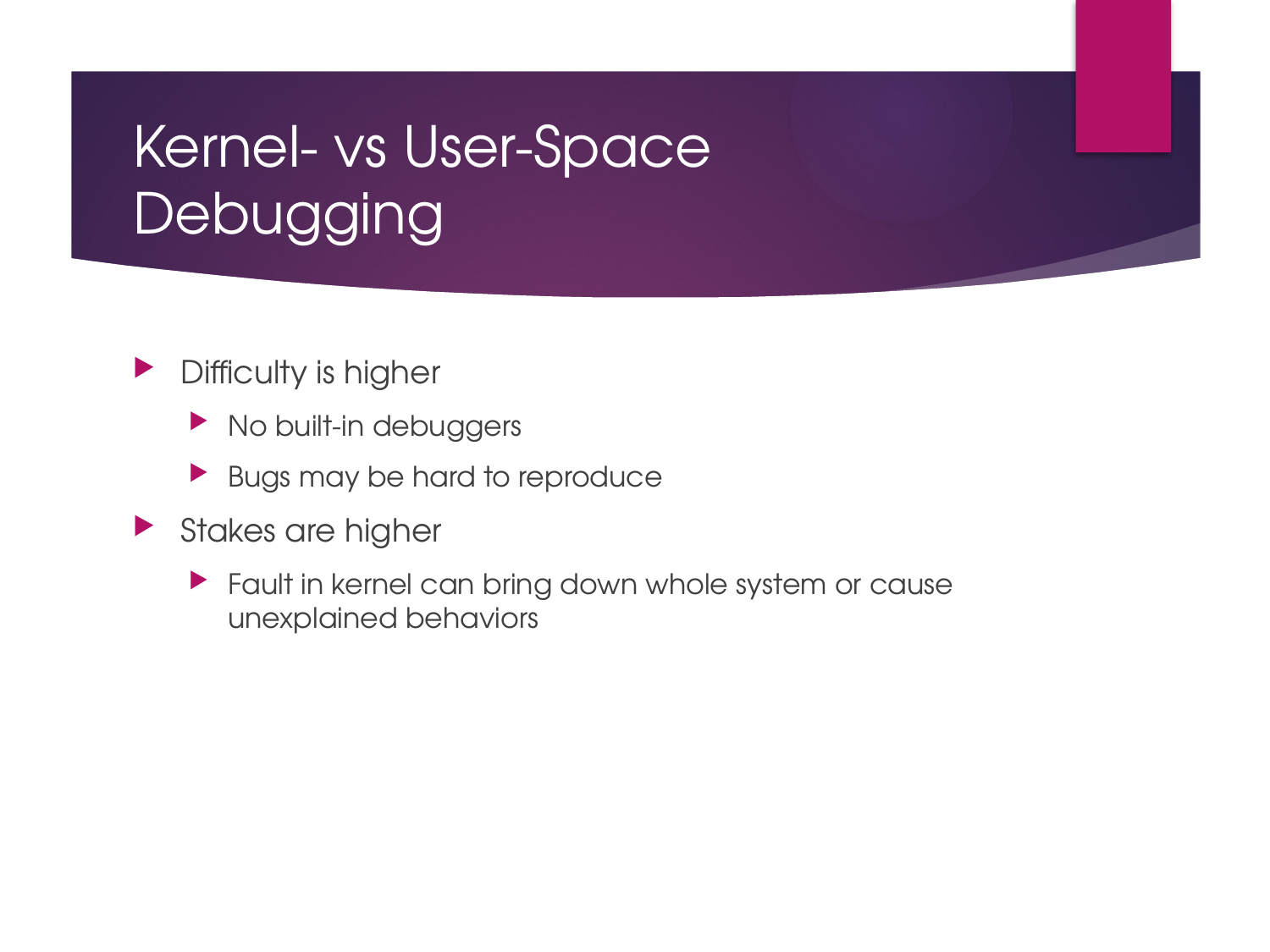

# Kernel- vs User-Space Debugging
Difficulty is higher
No built-in debuggers
Bugs may be hard to reproduce
Stakes are higher
Fault in kernel can bring down whole system or cause unexplained behaviors